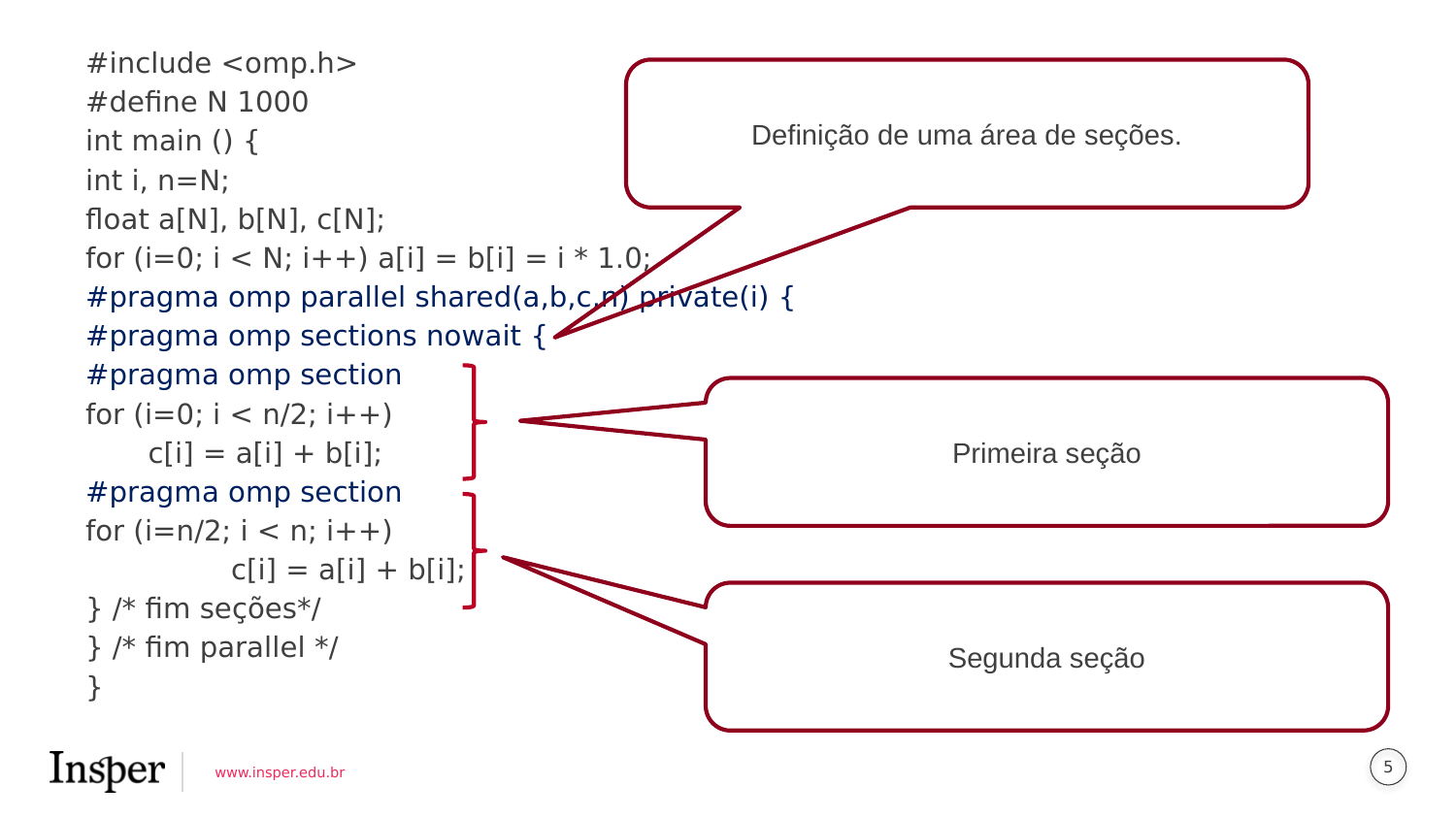

#include <omp.h>
#define N 1000
int main () {
int i, n=N;
float a[N], b[N], c[N];
for (i=0; i < N; i++) a[i] = b[i] = i * 1.0;
#pragma omp parallel shared(a,b,c,n) private(i) {
#pragma omp sections nowait {
#pragma omp section
for (i=0; i < n/2; i++)
       c[i] = a[i] + b[i];
#pragma omp section
for (i=n/2; i < n; i++)
	c[i] = a[i] + b[i];
} /* fim seções*/
} /* fim parallel */
}
Definição de uma área de seções.

Primeira seção

Segunda seção
5